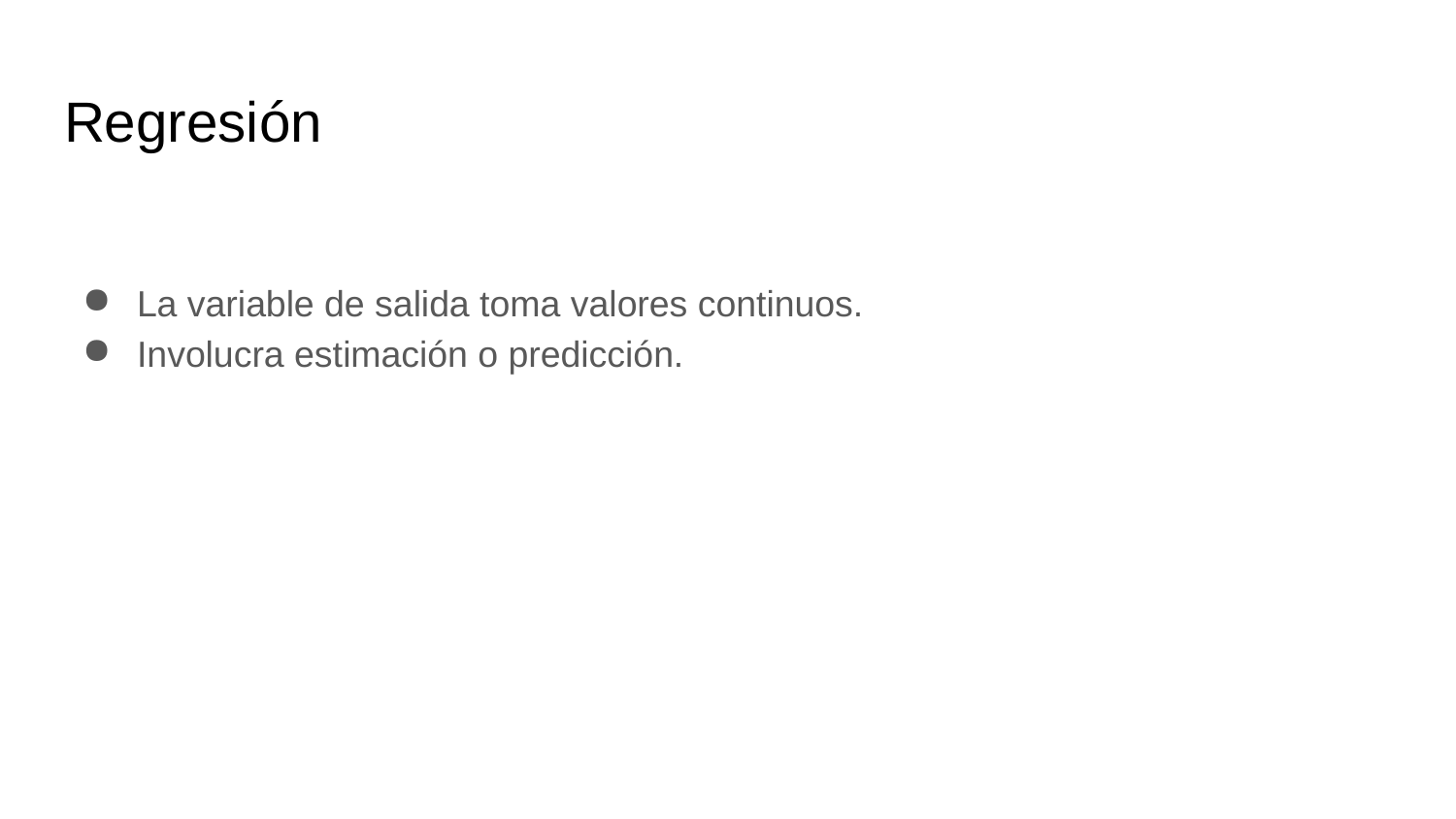

# Regresión

La variable de salida toma valores continuos.
Involucra estimación o predicción.